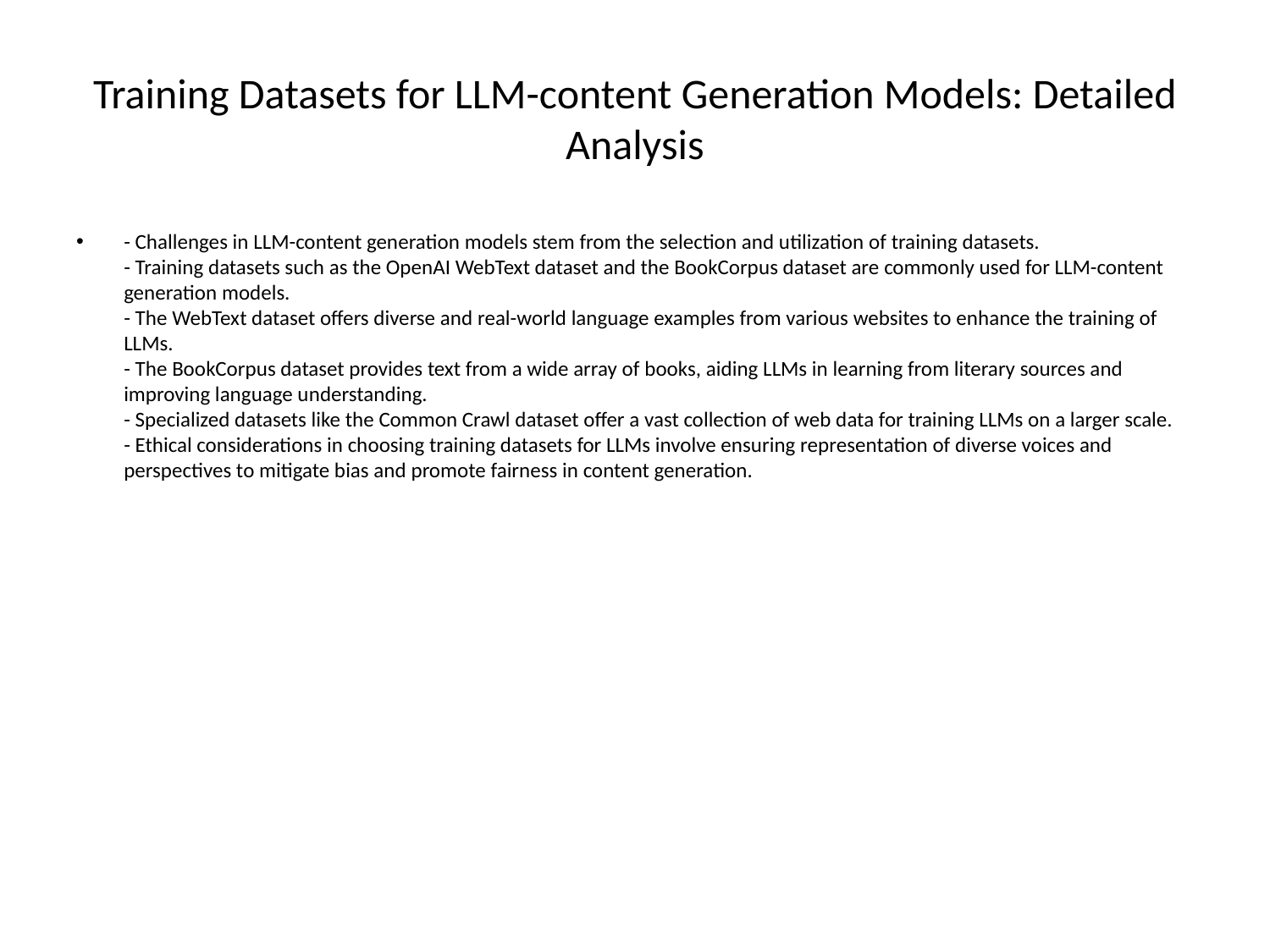

# Training Datasets for LLM-content Generation Models: Detailed Analysis
- Challenges in LLM-content generation models stem from the selection and utilization of training datasets.
- Training datasets such as the OpenAI WebText dataset and the BookCorpus dataset are commonly used for LLM-content generation models.
- The WebText dataset offers diverse and real-world language examples from various websites to enhance the training of LLMs.
- The BookCorpus dataset provides text from a wide array of books, aiding LLMs in learning from literary sources and improving language understanding.
- Specialized datasets like the Common Crawl dataset offer a vast collection of web data for training LLMs on a larger scale.
- Ethical considerations in choosing training datasets for LLMs involve ensuring representation of diverse voices and perspectives to mitigate bias and promote fairness in content generation.